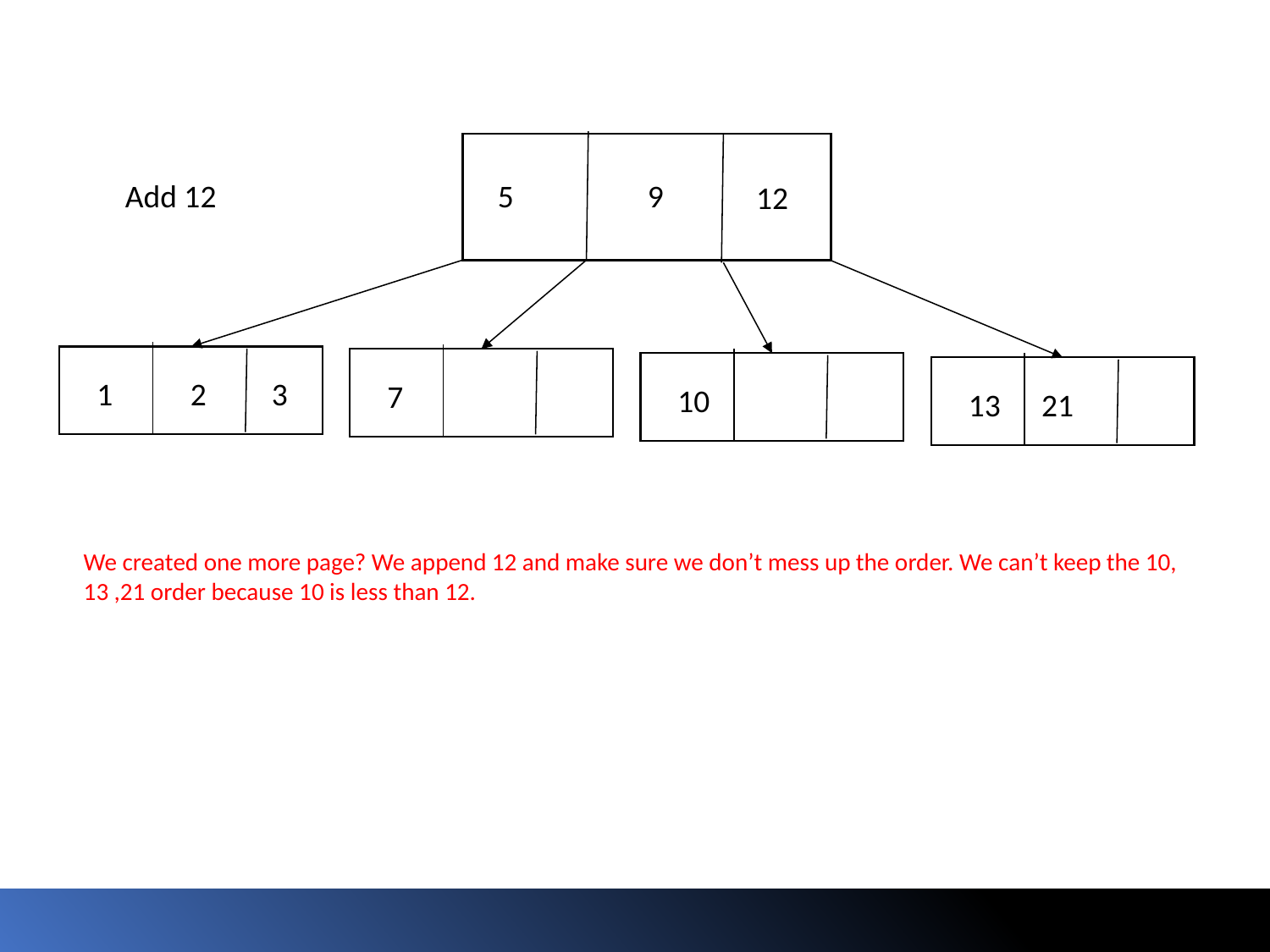

Add 12
5
9
12

1
2
3
7
10
13
21
We created one more page? We append 12 and make sure we don’t mess up the order. We can’t keep the 10, 13 ,21 order because 10 is less than 12.